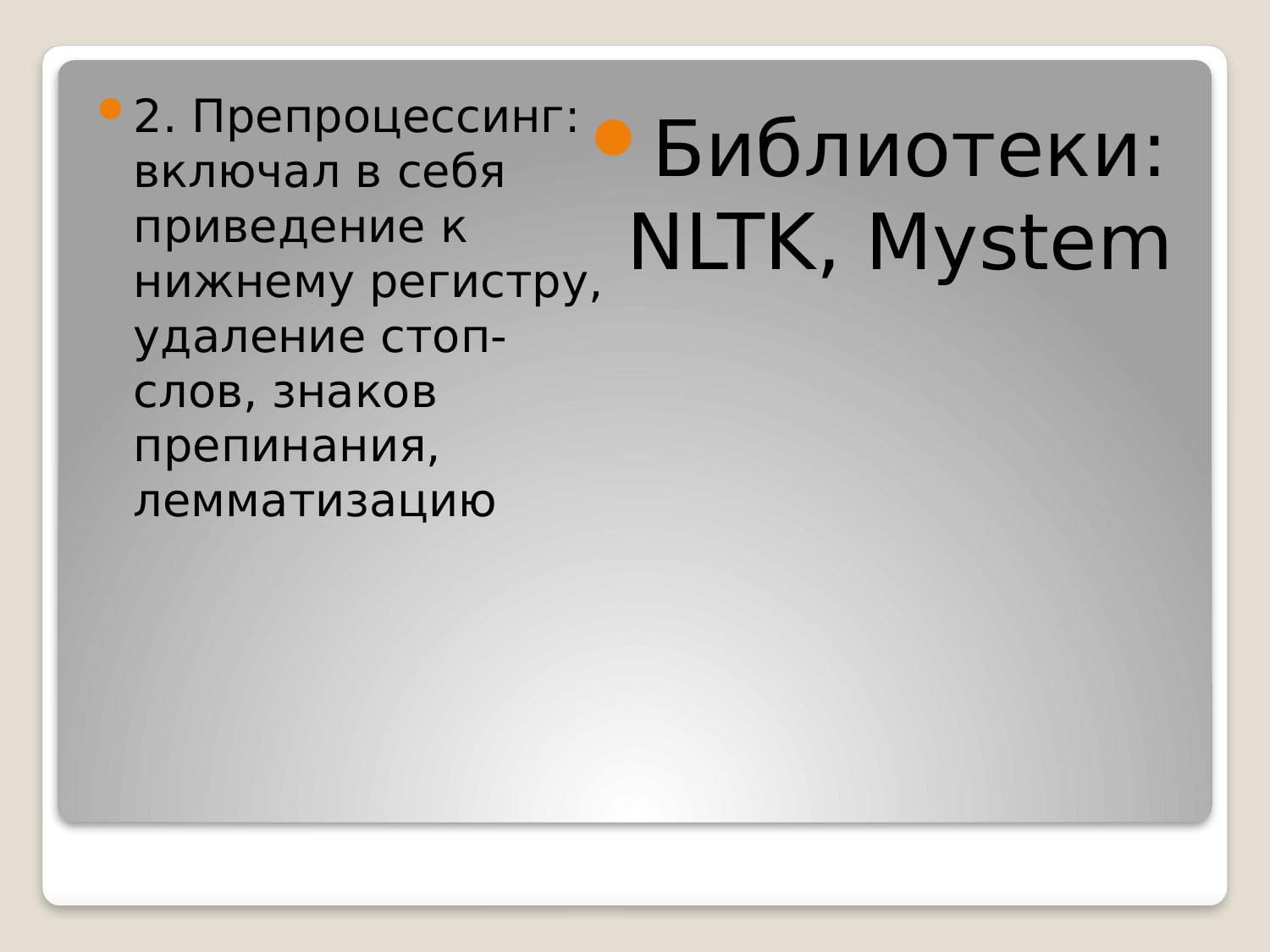

2. Препроцессинг: включал в себя приведение к нижнему регистру, удаление стоп-слов, знаков препинания, лемматизацию
Библиотеки: NLTK, Mystem
#